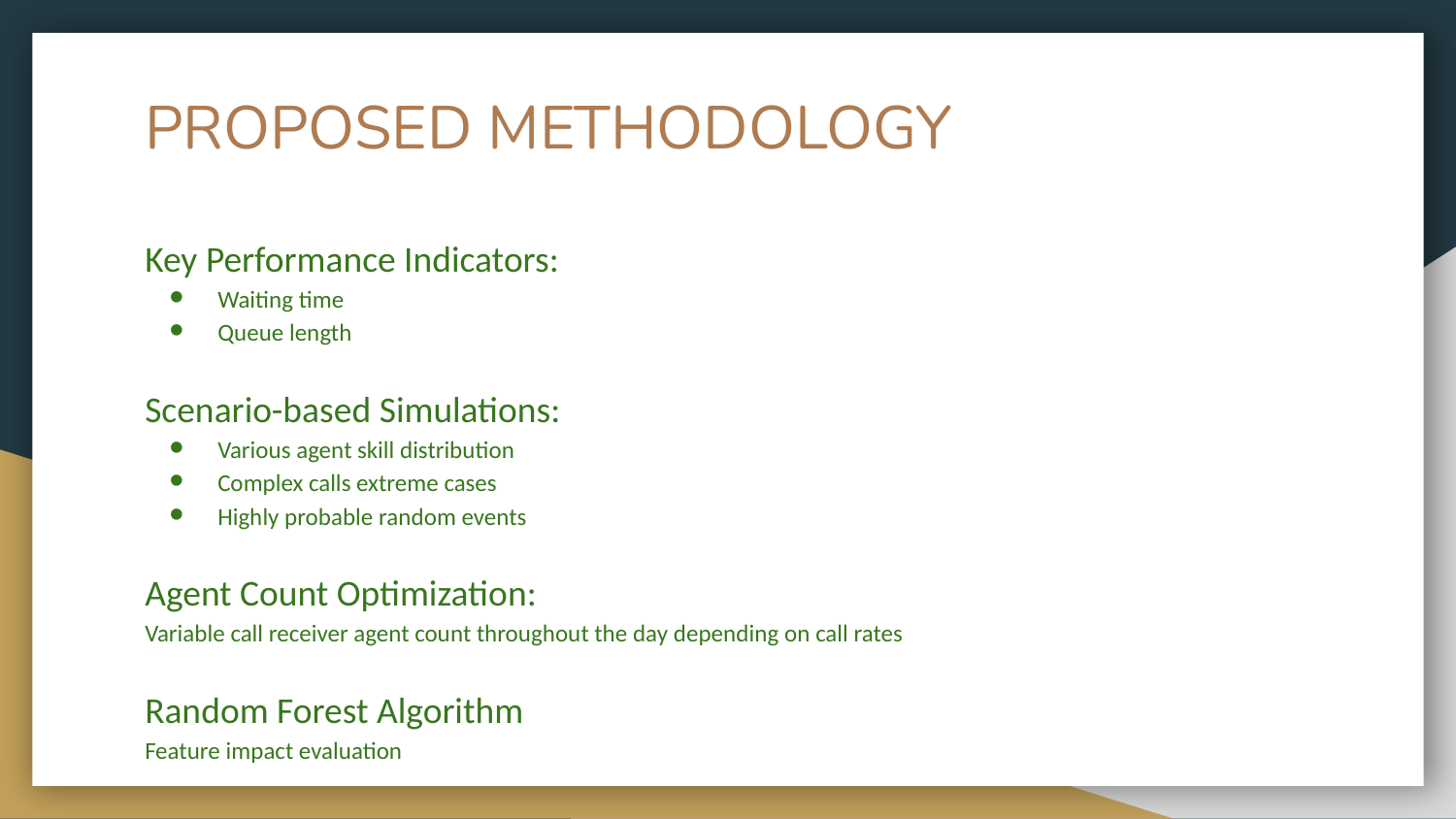

# PROPOSED METHODOLOGY
Key Performance Indicators:
Waiting time
Queue length

Scenario-based Simulations:
Various agent skill distribution
Complex calls extreme cases
Highly probable random events

Agent Count Optimization:
Variable call receiver agent count throughout the day depending on call rates

Random Forest Algorithm
Feature impact evaluation